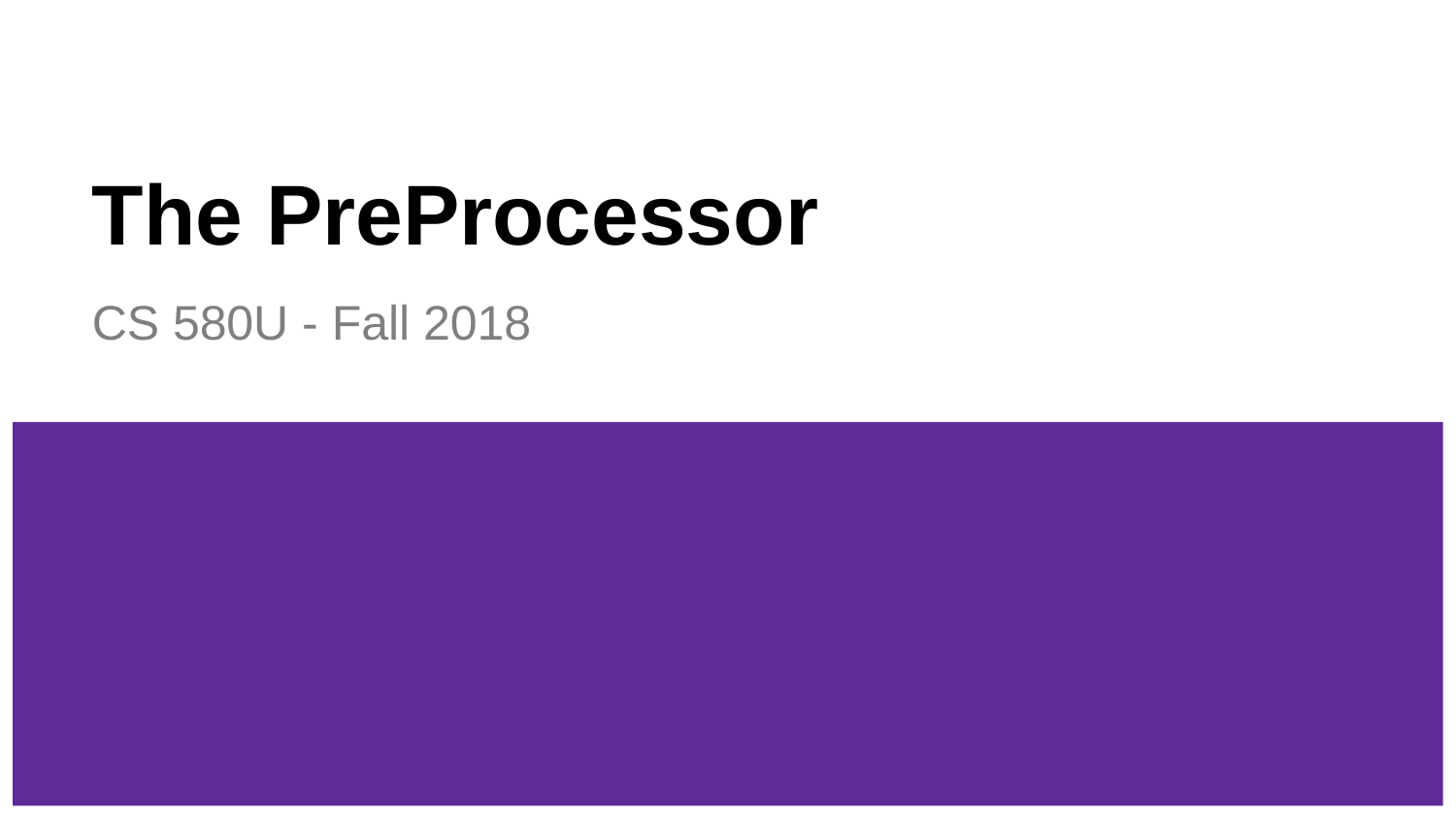

# The PreProcessor
CS 580U - Fall 2018